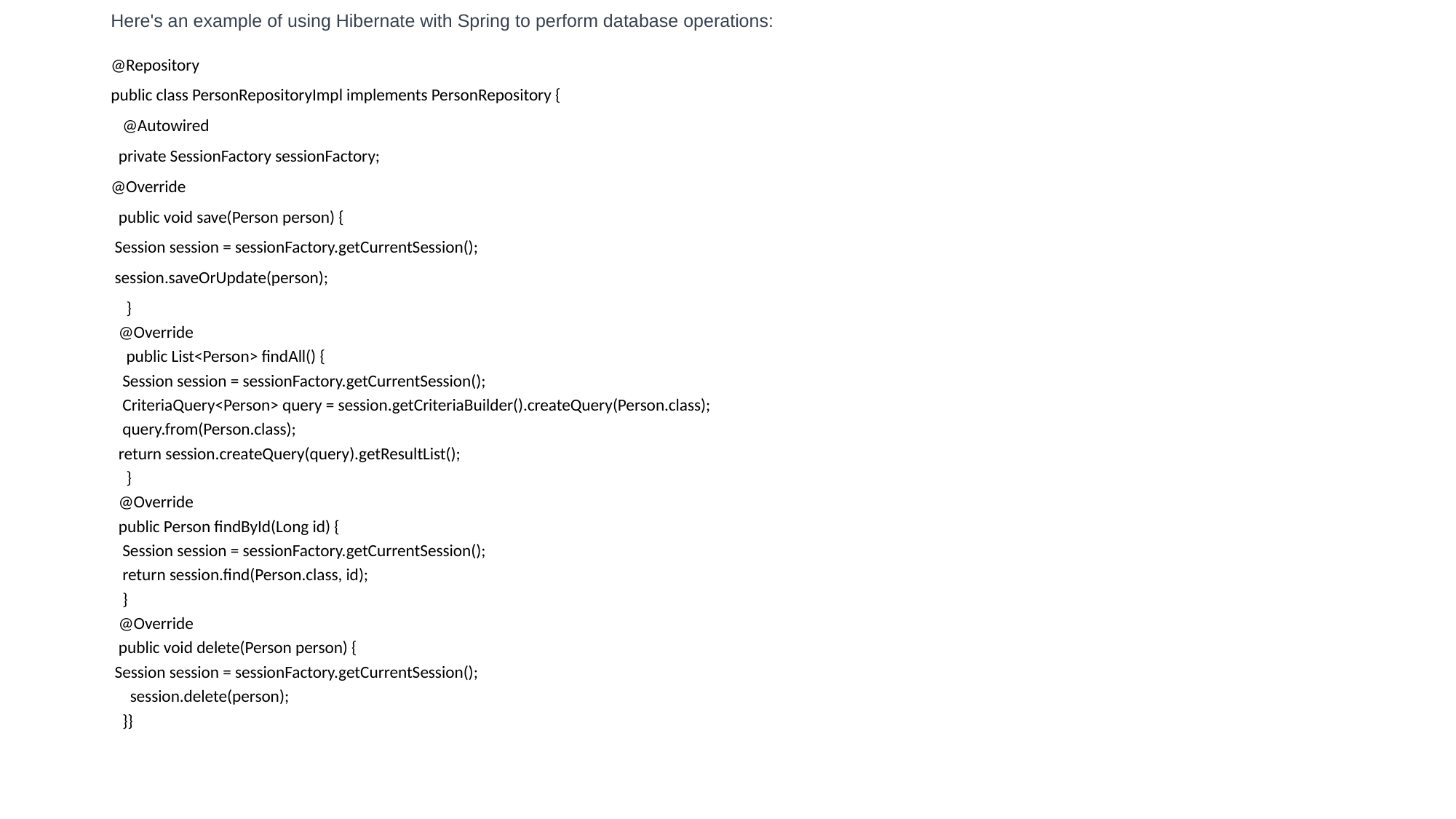

# Here's an example of using Hibernate with Spring to perform database operations:
@Repository
public class PersonRepositoryImpl implements PersonRepository {
   @Autowired
  private SessionFactory sessionFactory;
@Override
  public void save(Person person) {
 Session session = sessionFactory.getCurrentSession();
 session.saveOrUpdate(person);
    }
  @Override
    public List<Person> findAll() {
   Session session = sessionFactory.getCurrentSession();
   CriteriaQuery<Person> query = session.getCriteriaBuilder().createQuery(Person.class);
   query.from(Person.class);
  return session.createQuery(query).getResultList();
    }
  @Override
  public Person findById(Long id) {
   Session session = sessionFactory.getCurrentSession();
   return session.find(Person.class, id);
   }
  @Override
  public void delete(Person person) {
 Session session = sessionFactory.getCurrentSession();
     session.delete(person);
   }}